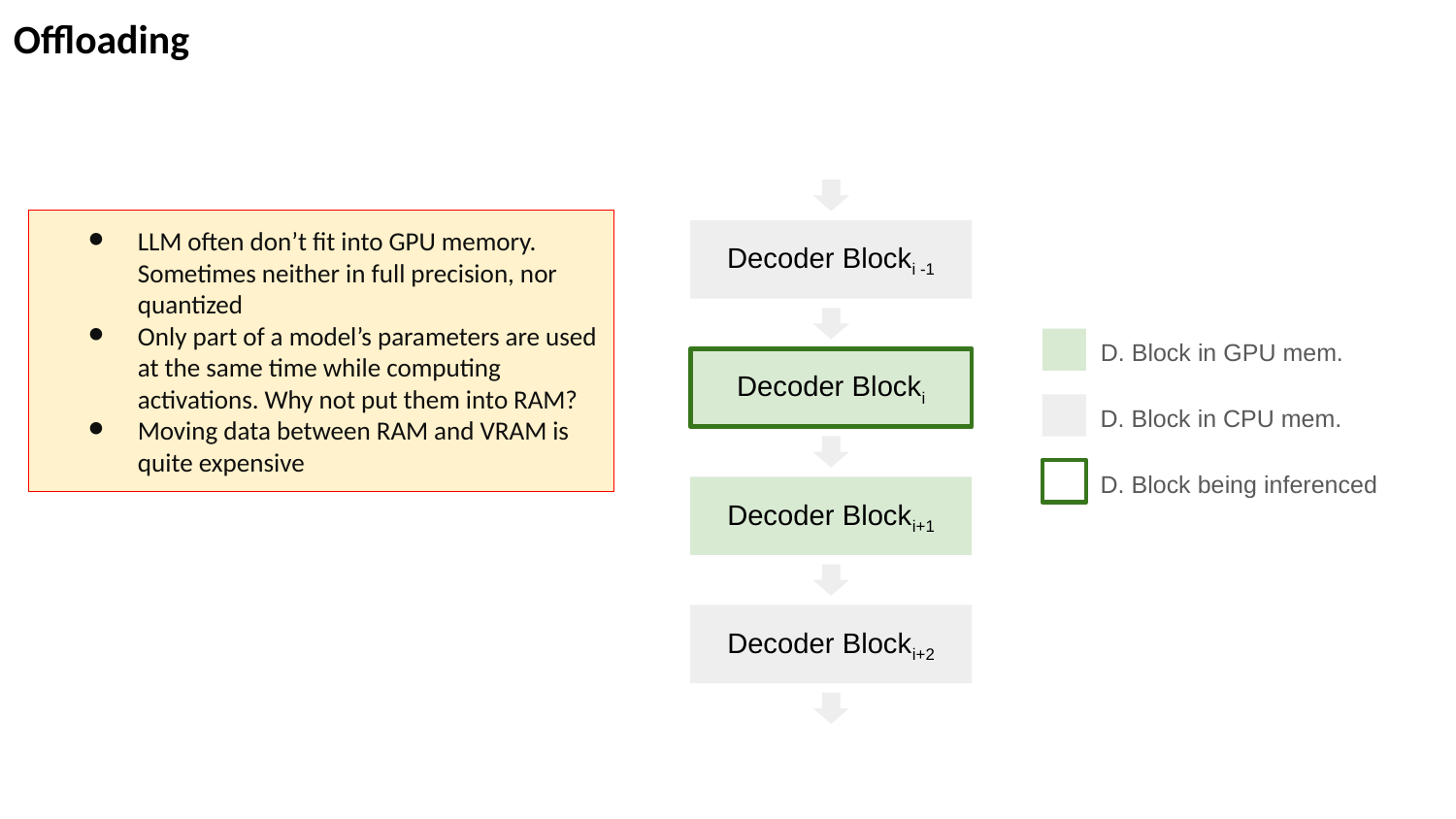

Offloading

Decoder Blocki -1

Decoder Blocki

Decoder Blocki+1

Decoder Blocki+2

LLM often don’t fit into GPU memory. Sometimes neither in full precision, nor quantized
Only part of a model’s parameters are used at the same time while computing activations. Why not put them into RAM?
Moving data between RAM and VRAM is quite expensive
D. Block in GPU mem.

D. Block in CPU mem.

D. Block being inferenced